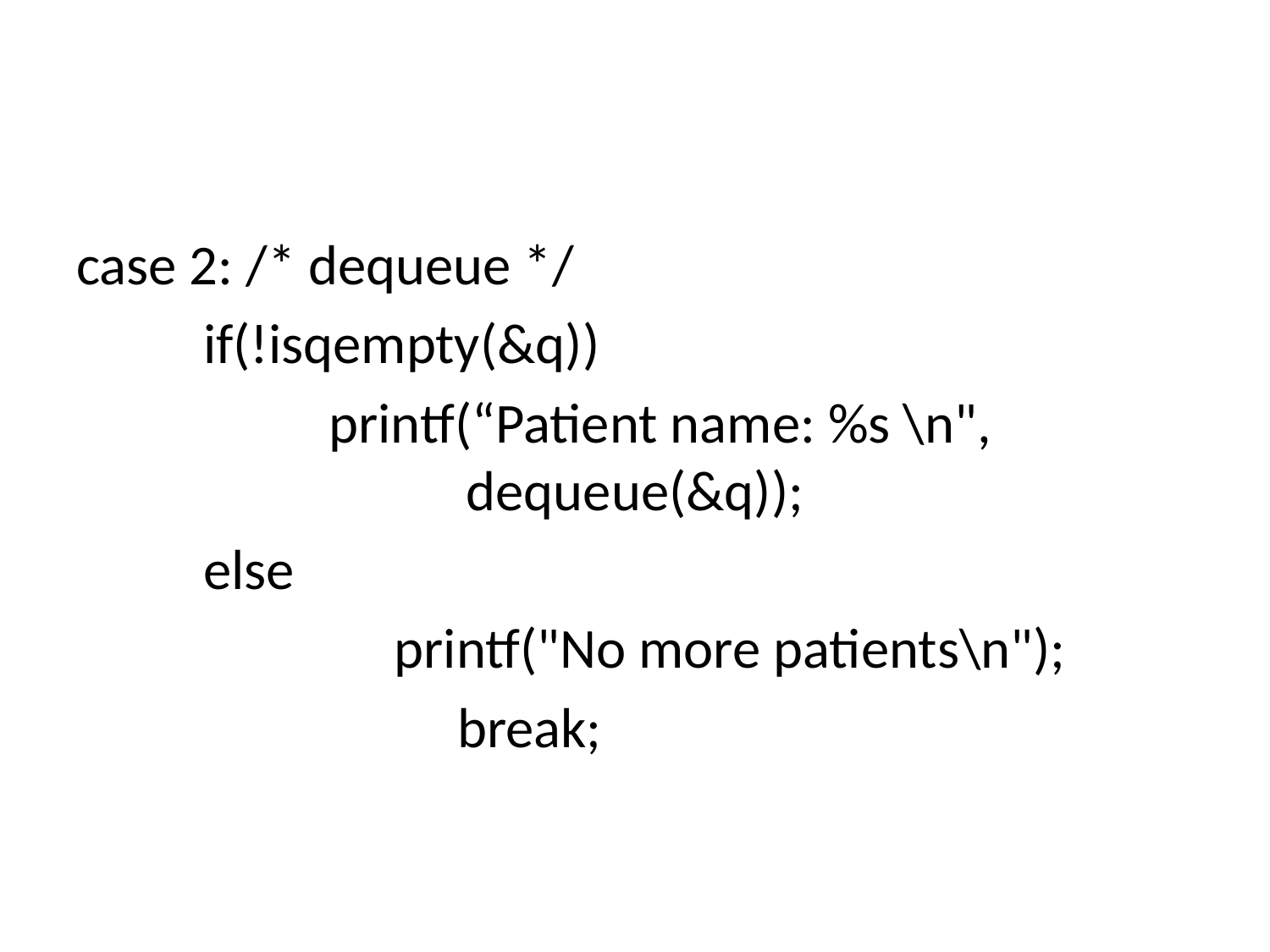

#
case 2: /* dequeue */
	if(!isqempty(&q))
	 printf(“Patient name: %s \n",        dequeue(&q));
	else
	     printf("No more patients\n");
			break;